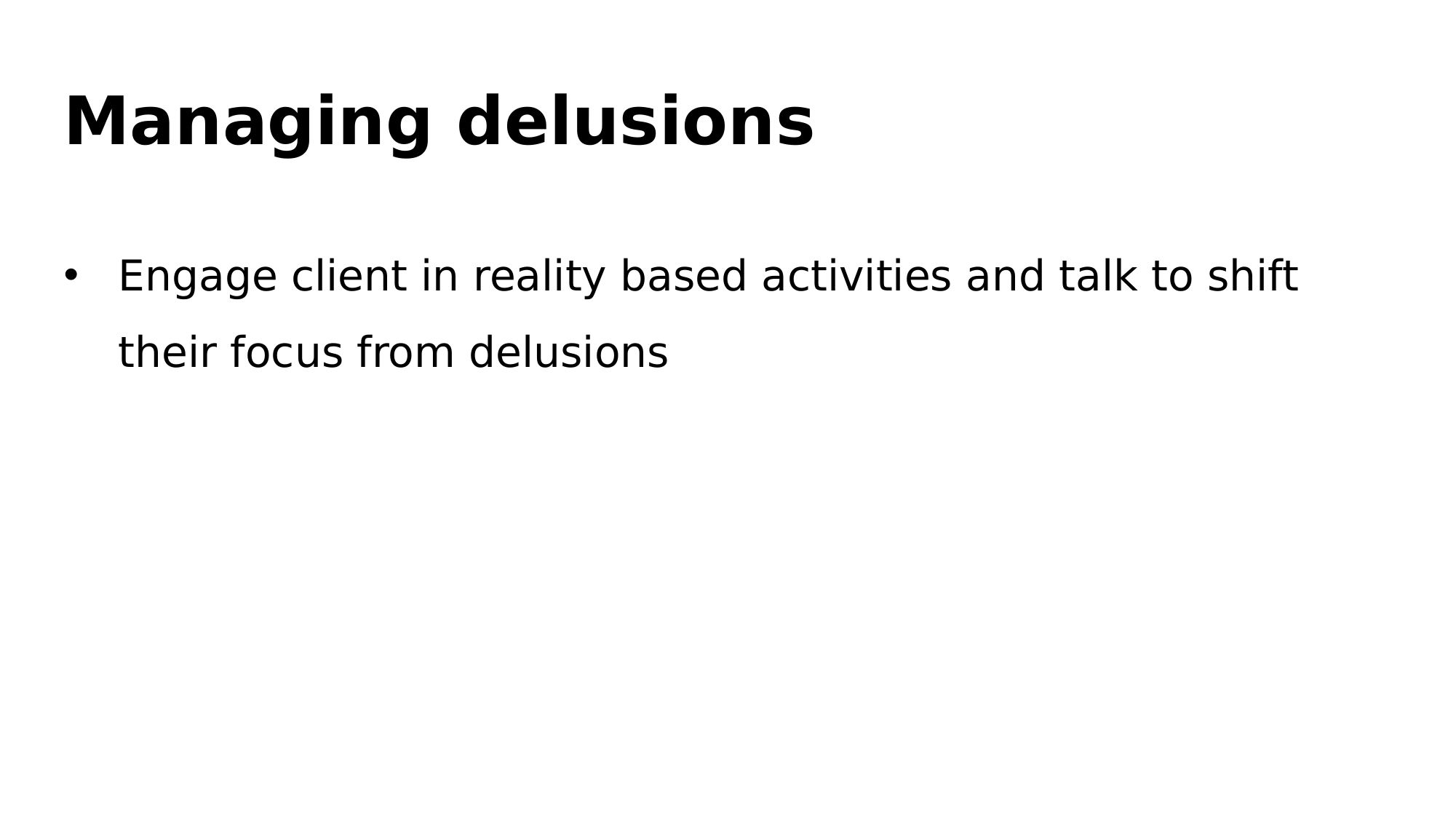

# Managing delusions
Engage client in reality based activities and talk to shift their focus from delusions